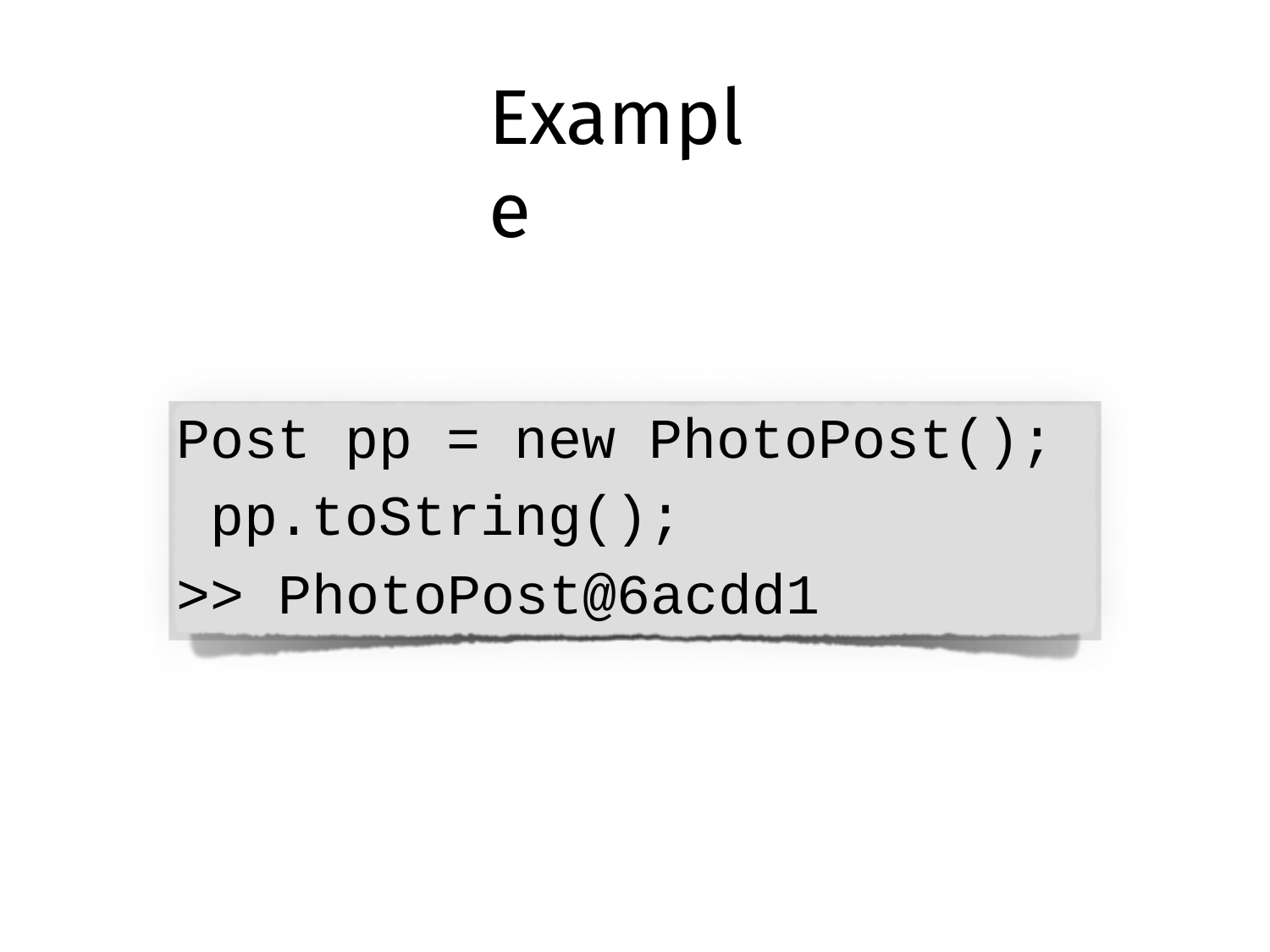

# Example

Post pp = new PhotoPost();  pp.toString();
>> PhotoPost@6acdd1